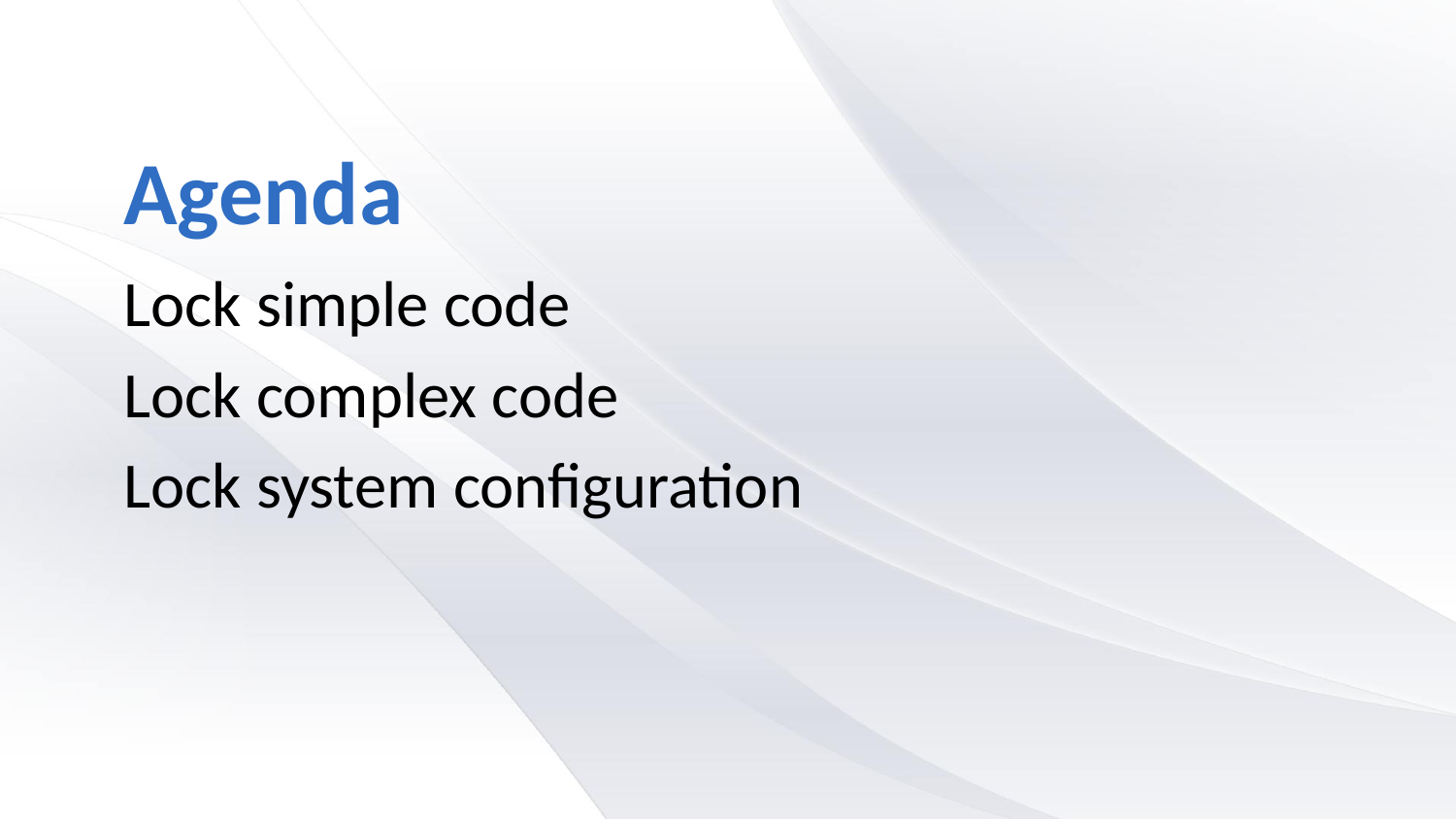

# Agenda
Lock simple code
Lock complex code
Lock system configuration